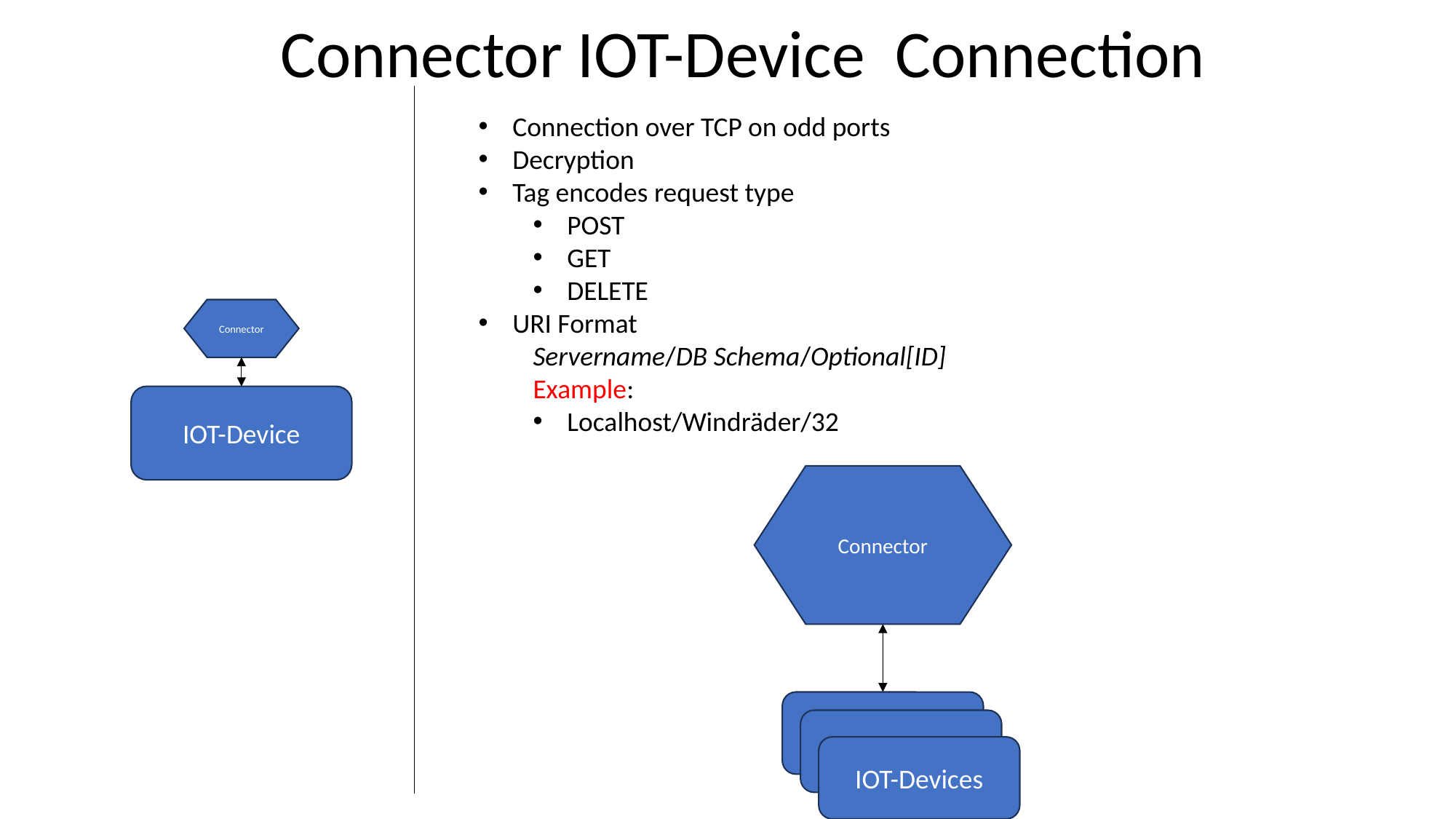

Connector IOT-Device  Connection
Connection over TCP on odd ports
Decryption
Tag encodes request type
POST
GET
DELETE
URI Format
Servername/DB Schema/Optional[ID]
Example:
Localhost/Windräder/32
Connector
IOT-Device
Connector
IOT-Device
IOT-Device
IOT-Devices